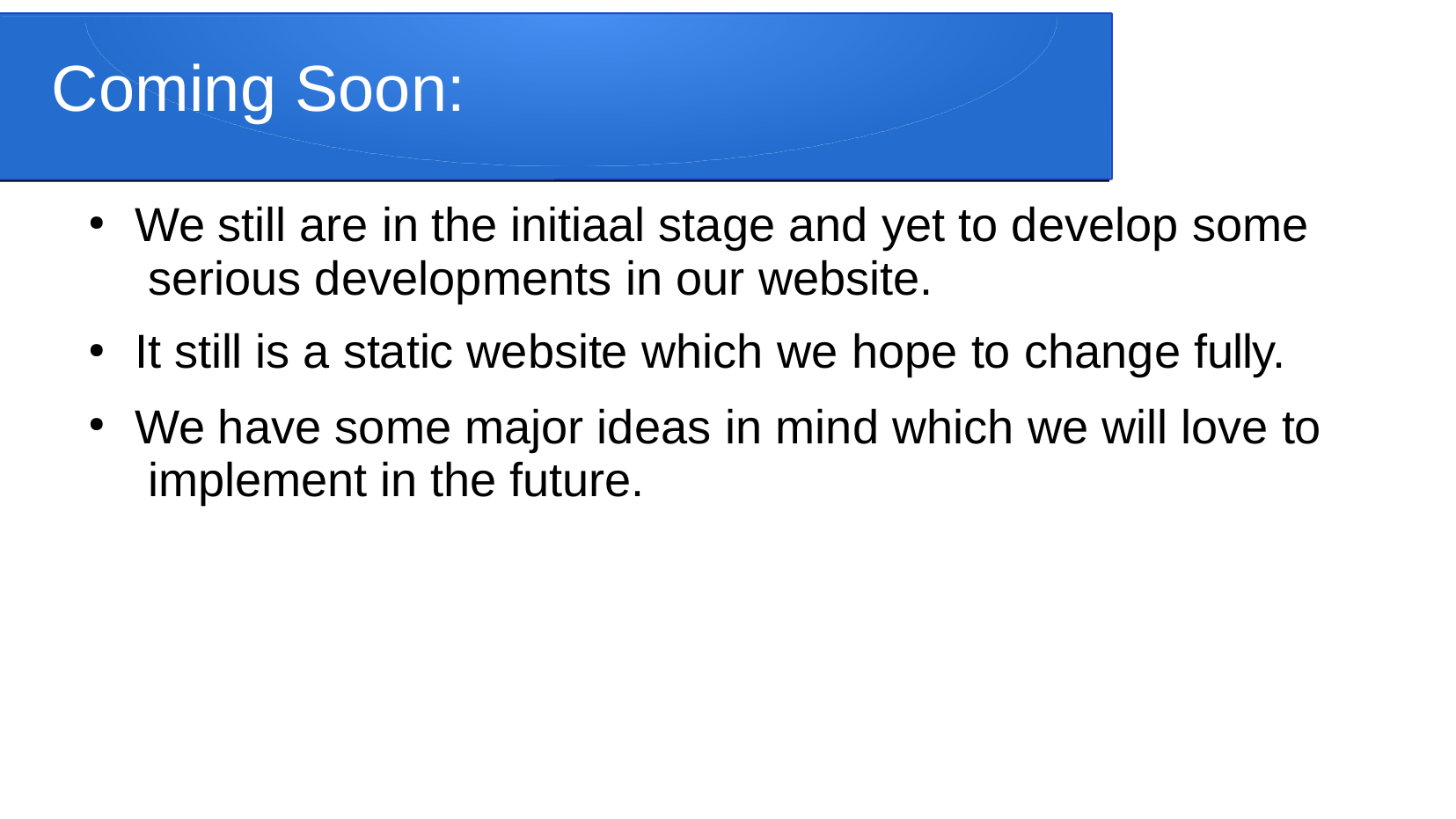

# Coming Soon:
We still are in the initiaal stage and yet to develop some  serious developments in our website.
It still is a static website which we hope to change fully.
We have some major ideas in mind which we will love to  implement in the future.
●
●
●